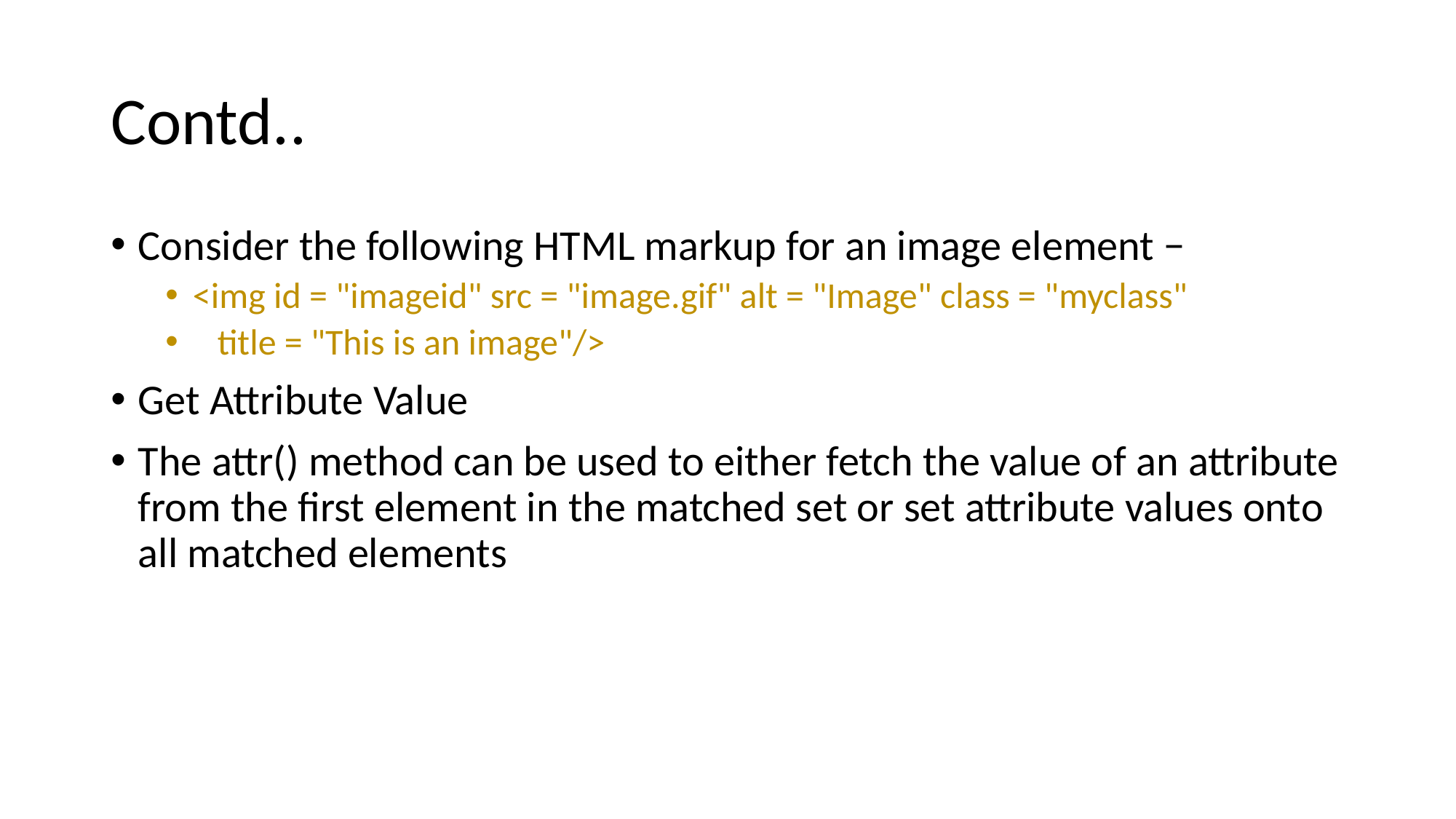

# Contd..
Consider the following HTML markup for an image element −
<img id = "imageid" src = "image.gif" alt = "Image" class = "myclass"
   title = "This is an image"/>
Get Attribute Value
The attr() method can be used to either fetch the value of an attribute from the first element in the matched set or set attribute values onto all matched elements